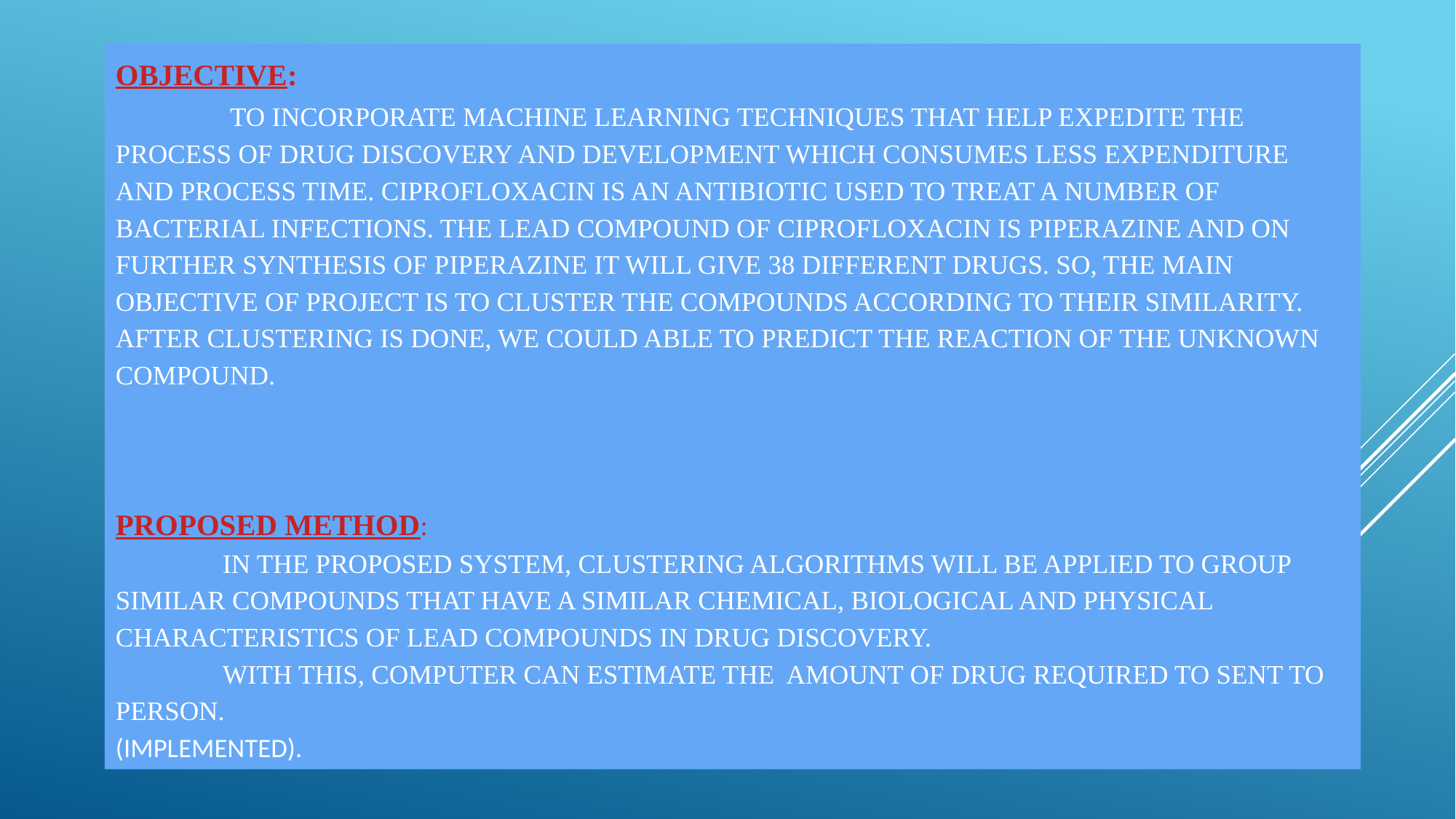

# objective: To incorporate machine learning techniques that help expedite the process of drug discovery and development which consumes less expenditure and process time. Ciprofloxacin is an antibiotic used to treat a number of bacterial infections. The lead compound of ciprofloxacin is piperazine and on further synthesis of piperazine it will give 38 different drugs. So, the main objective of project is to cluster the compounds according to their similarity. After clustering is done, we could able to predict the reaction of the unknown compound. proposed method: In the proposed system, clustering algorithms will be applied to group similar compounds that have a similar chemical, biological and physical characteristics of lead compounds in drug discovery. With this, computer can estimate the  amount of drug required to sent to person. (IMPLEMENTED).